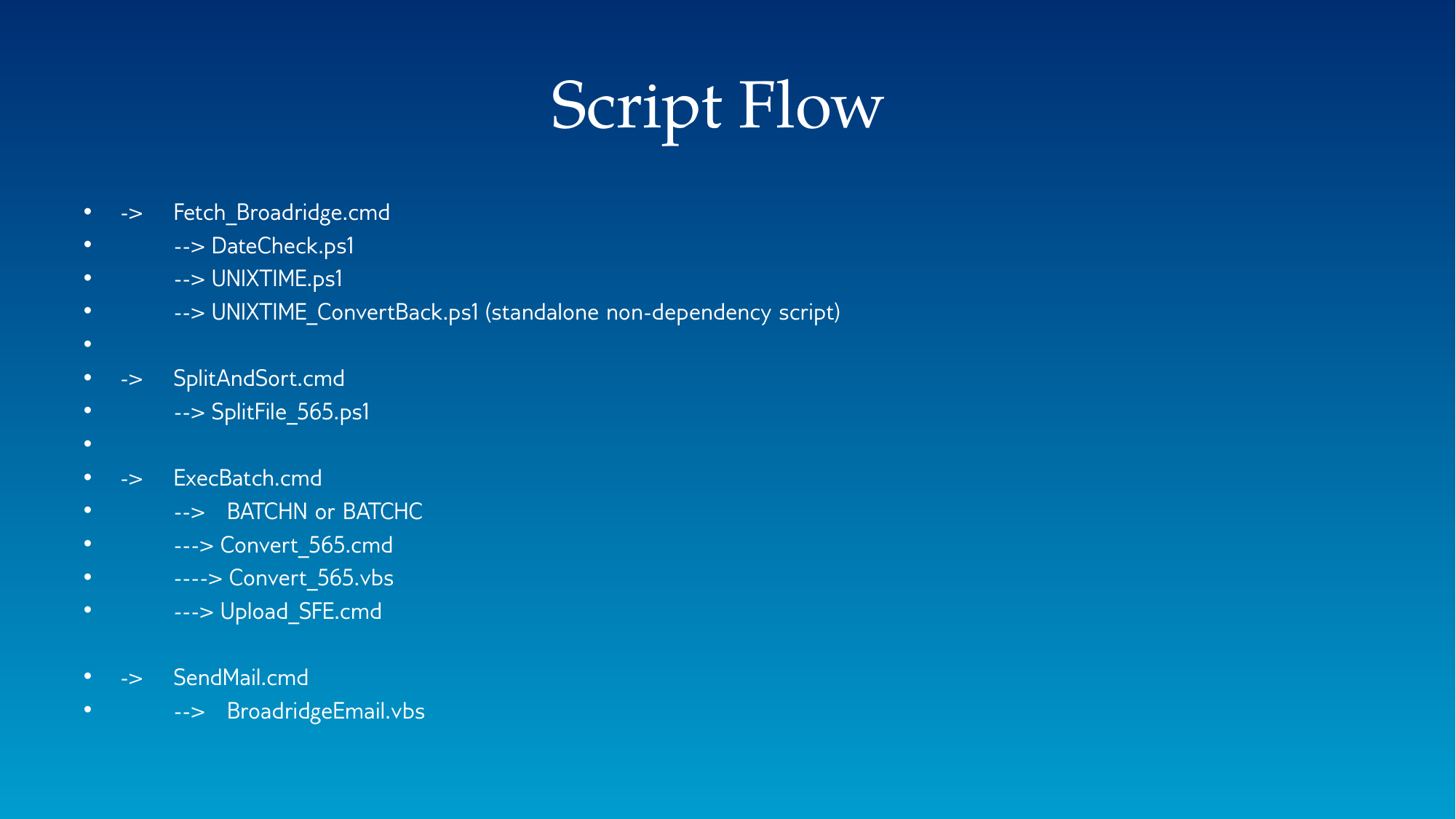

# Script Flow
->	Fetch_Broadridge.cmd
	--> DateCheck.ps1
	--> UNIXTIME.ps1
	--> UNIXTIME_ConvertBack.ps1 (standalone non-dependency script)

->	SplitAndSort.cmd
	--> SplitFile_565.ps1

-> 	ExecBatch.cmd
	-->	BATCHN or BATCHC
		---> Convert_565.cmd
			----> Convert_565.vbs
		---> Upload_SFE.cmd

->	SendMail.cmd
	-->	BroadridgeEmail.vbs